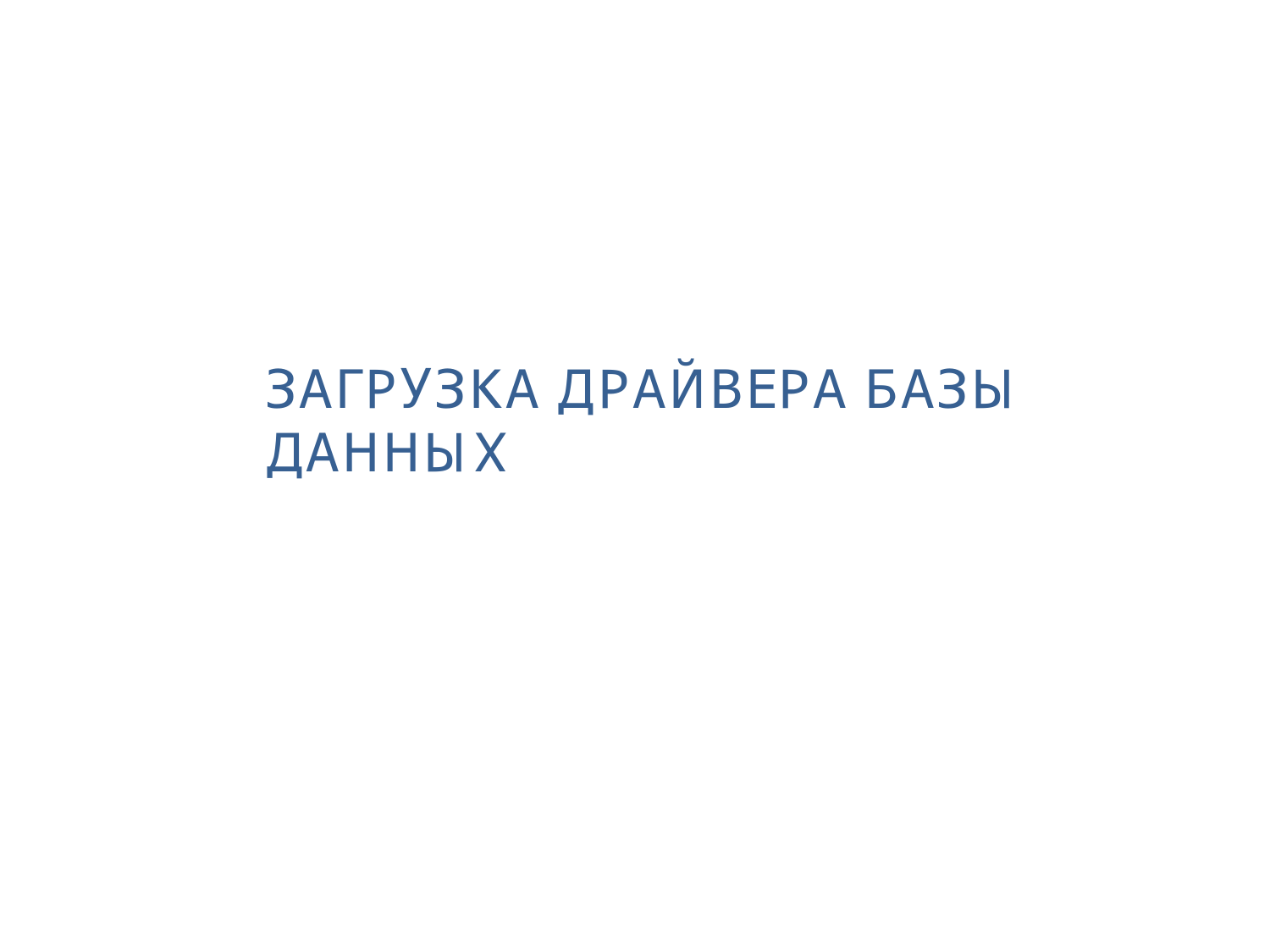

# Загрузка драйвера базы данных
14
2014 © EPAM Systems, RD Dep.